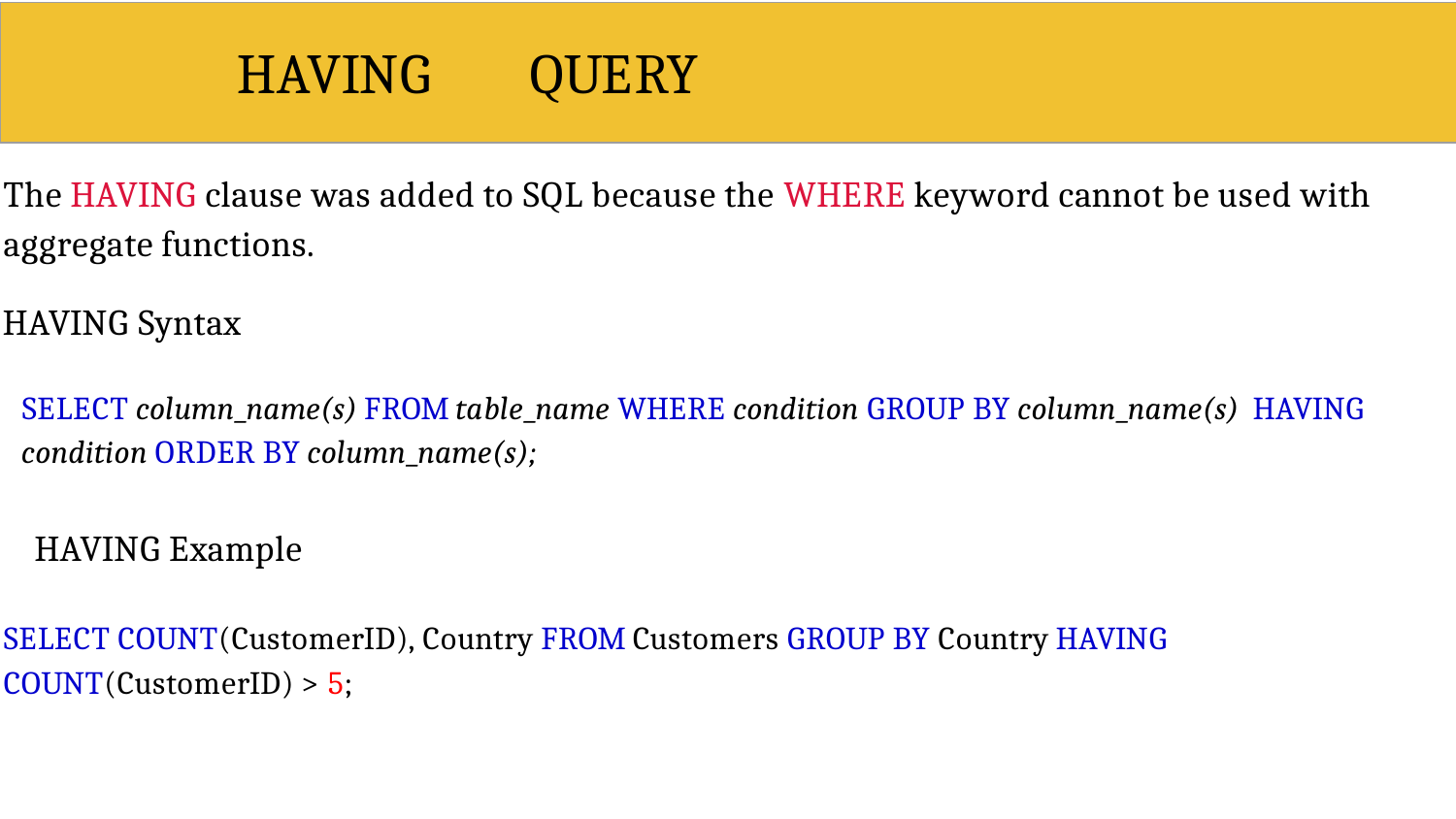

# HAVING	QUERY
The HAVING clause was added to SQL because the WHERE keyword cannot be used with  aggregate functions.
HAVING Syntax

SELECT column_name(s) FROM table_name WHERE condition GROUP BY column_name(s)  HAVING
condition ORDER BY column_name(s);

HAVING Example

SELECT COUNT(CustomerID), Country FROM Customers GROUP BY Country HAVING  COUNT(CustomerID) > 5;